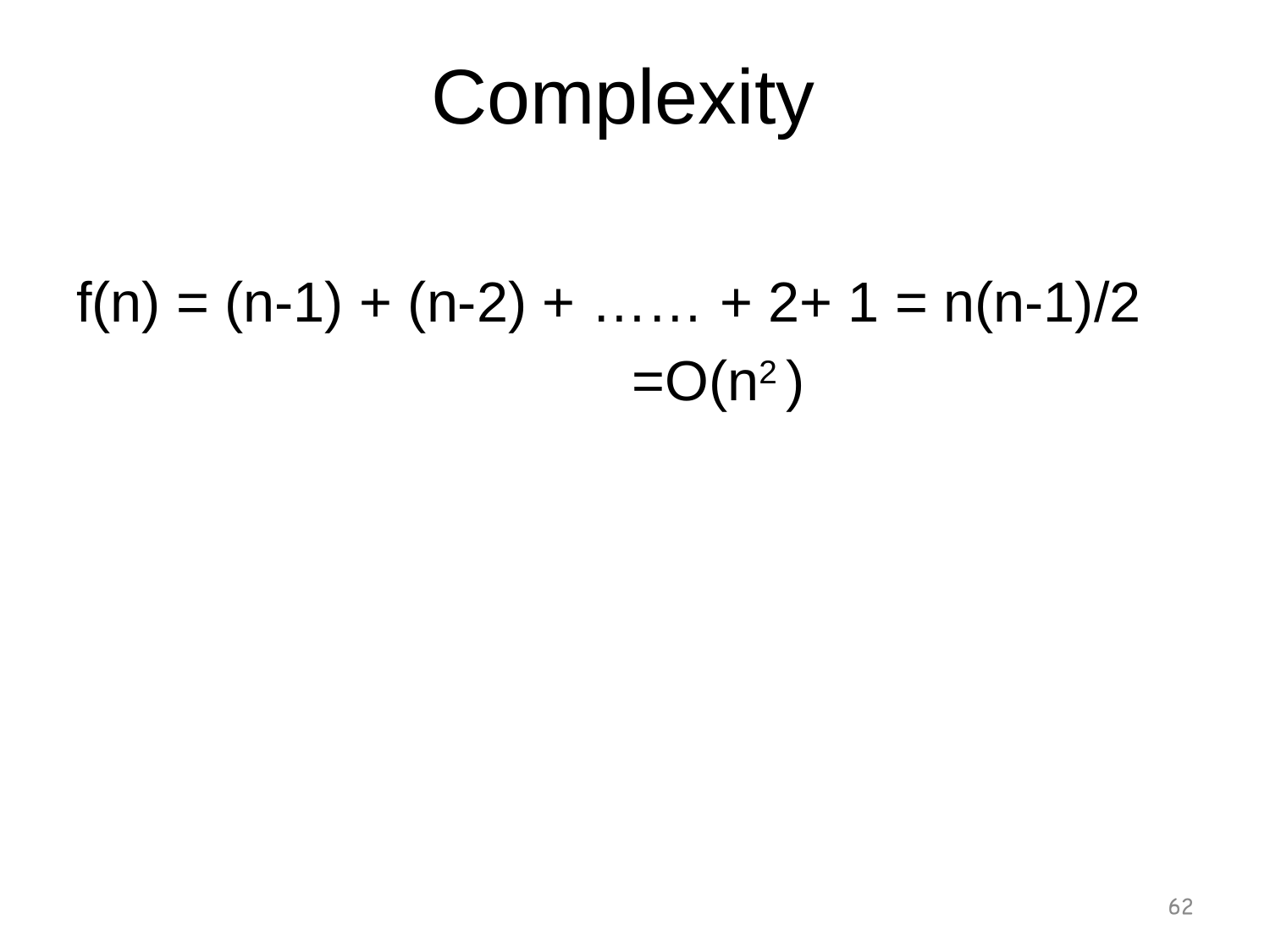

# Complexity

f(n) = (n-1) + (n-2) + …… + 2+ 1 = n(n-1)/2
					=O(n2 )
62